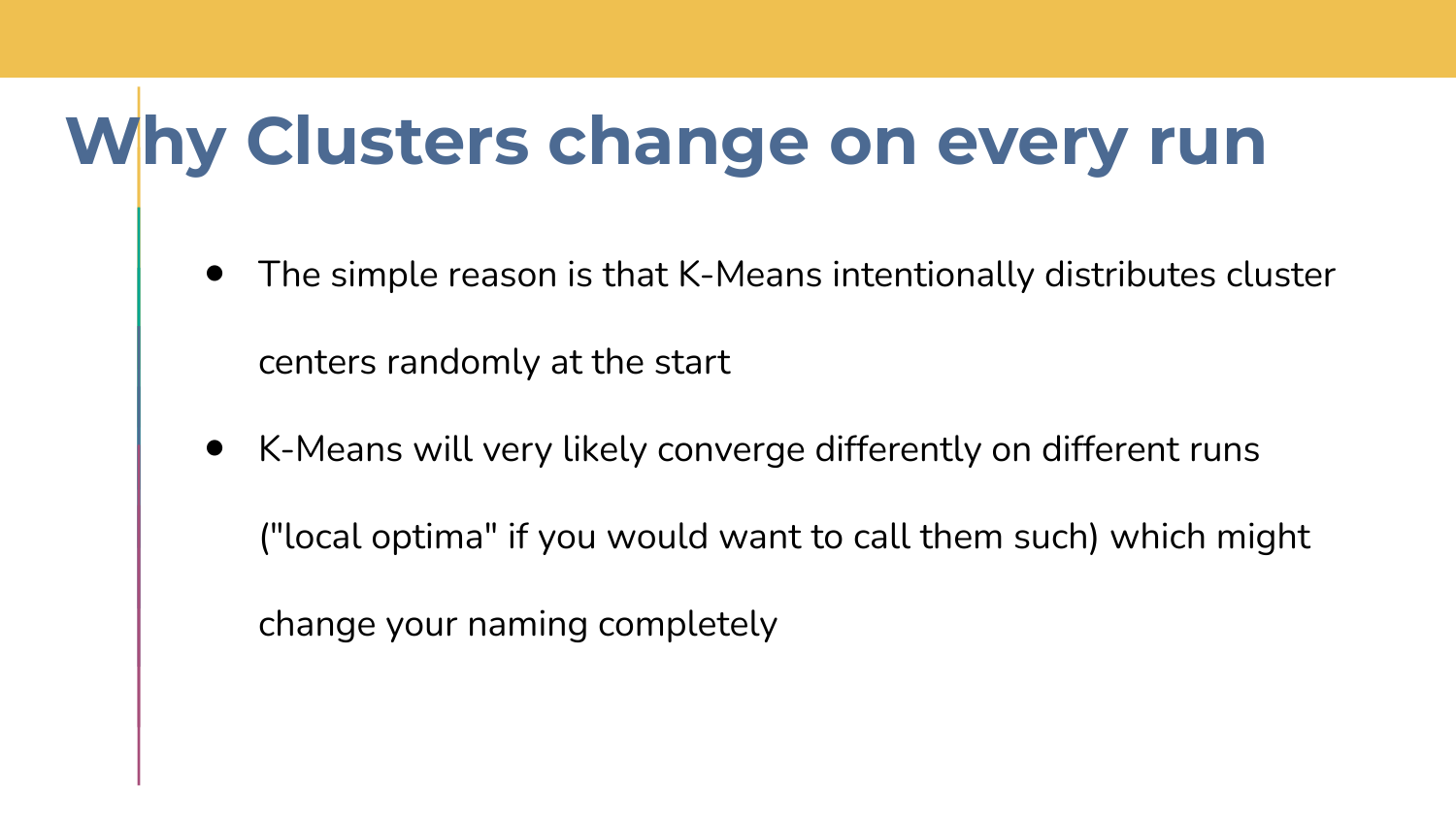

# Why Clusters change on every run
The simple reason is that K-Means intentionally distributes cluster centers randomly at the start
K-Means will very likely converge differently on different runs ("local optima" if you would want to call them such) which might change your naming completely